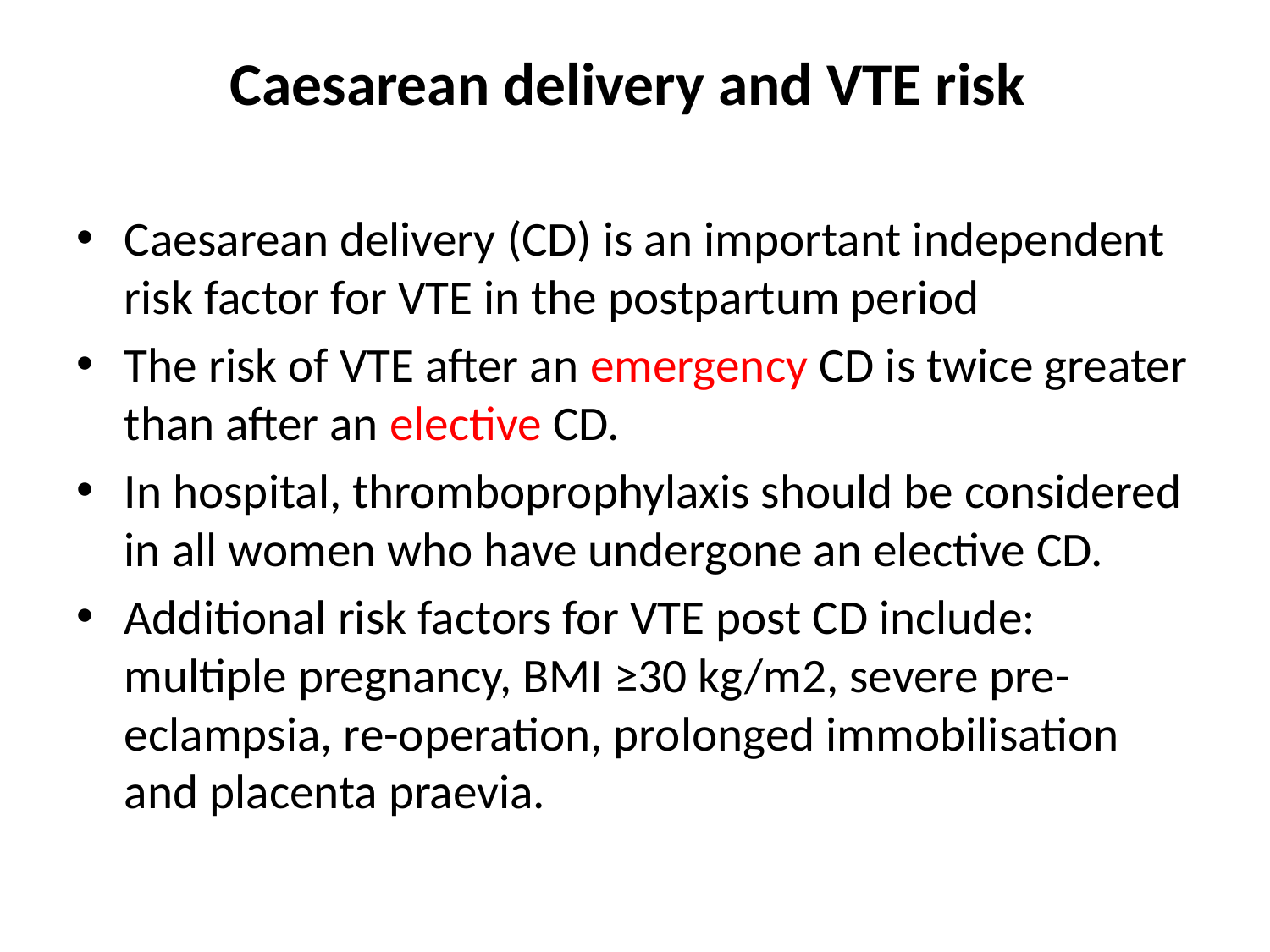

# Caesarean delivery and VTE risk
Caesarean delivery (CD) is an important independent risk factor for VTE in the postpartum period
The risk of VTE after an emergency CD is twice greater than after an elective CD.
In hospital, thromboprophylaxis should be considered in all women who have undergone an elective CD.
Additional risk factors for VTE post CD include: multiple pregnancy, BMI ≥30 kg/m2, severe pre-eclampsia, re-operation, prolonged immobilisation and placenta praevia.